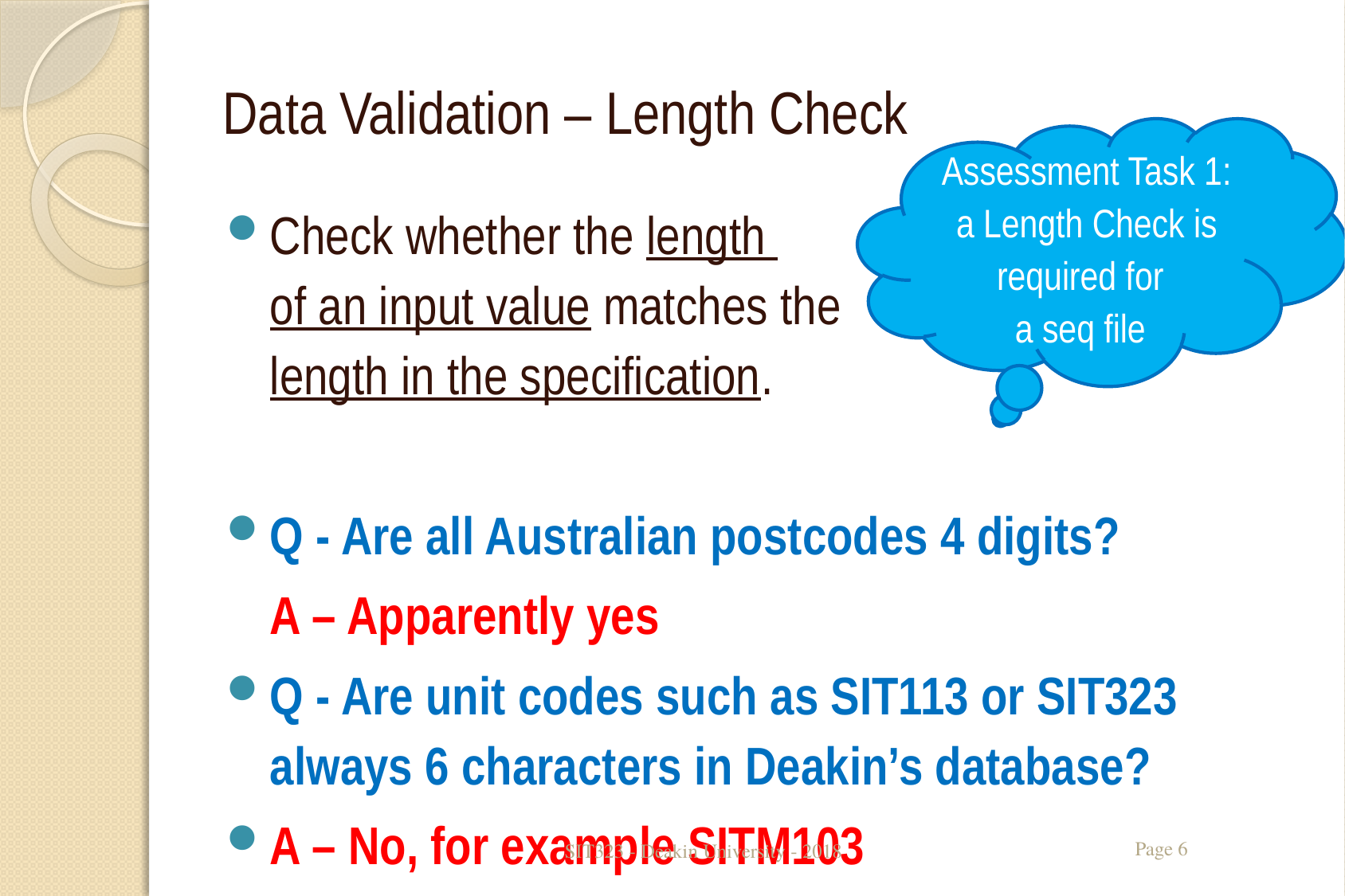

# Data Validation – Length Check
Assessment Task 1:
a Length Check is required for
a seq file
Check whether the length
of an input value matches the
length in the specification.

Q - Are all Australian postcodes 4 digits?
A – Apparently yes
Q - Are unit codes such as SIT113 or SIT323 always 6 characters in Deakin’s database?
A – No, for example SITM103
SIT323 - Deakin University - 2018
Page 6